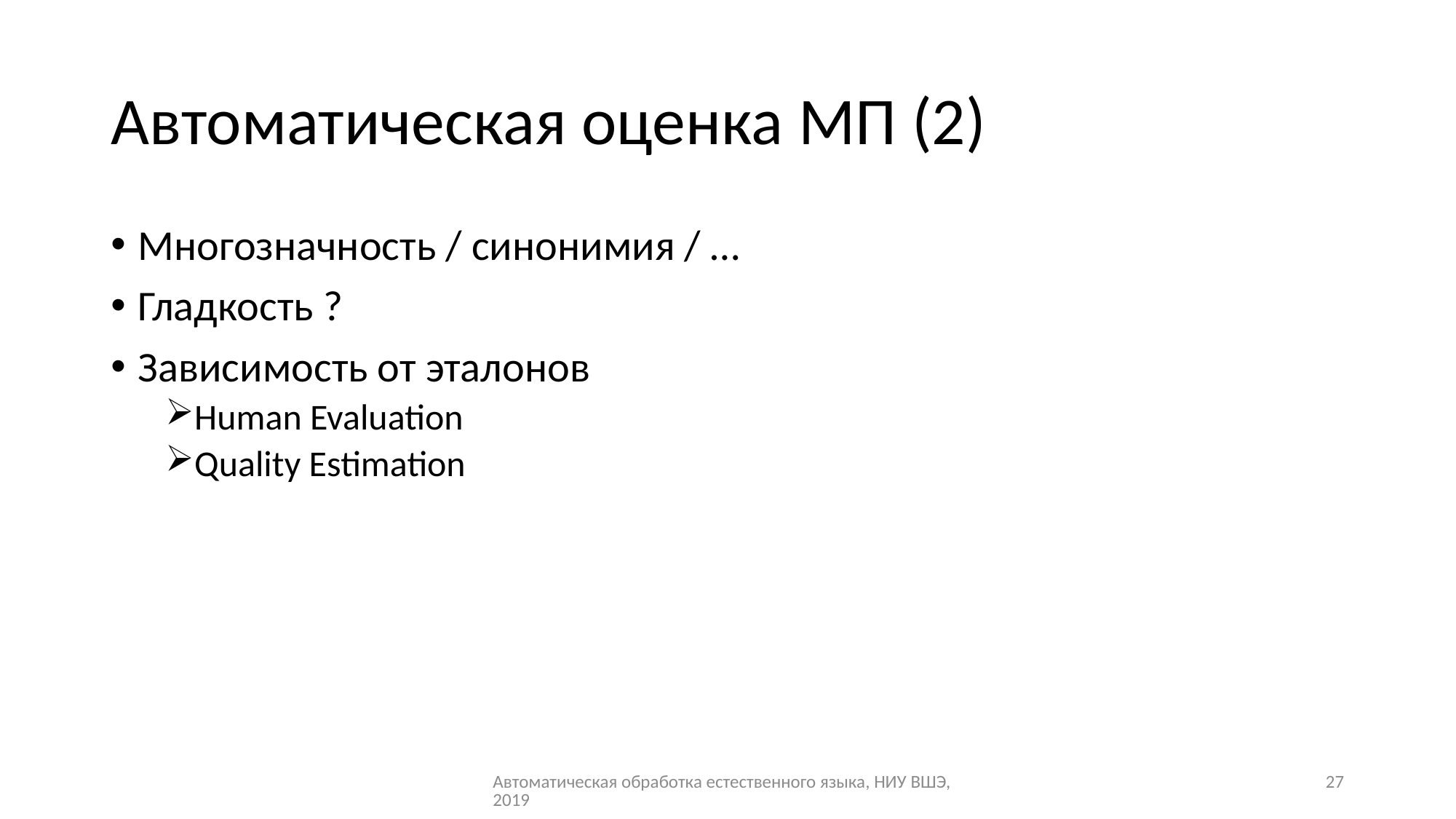

# Автоматическая оценка МП (2)
Многозначность / синонимия / …
Гладкость ?
Зависимость от эталонов
Human Evaluation
Quality Estimation
Автоматическая обработка естественного языка, НИУ ВШЭ, 2019
27